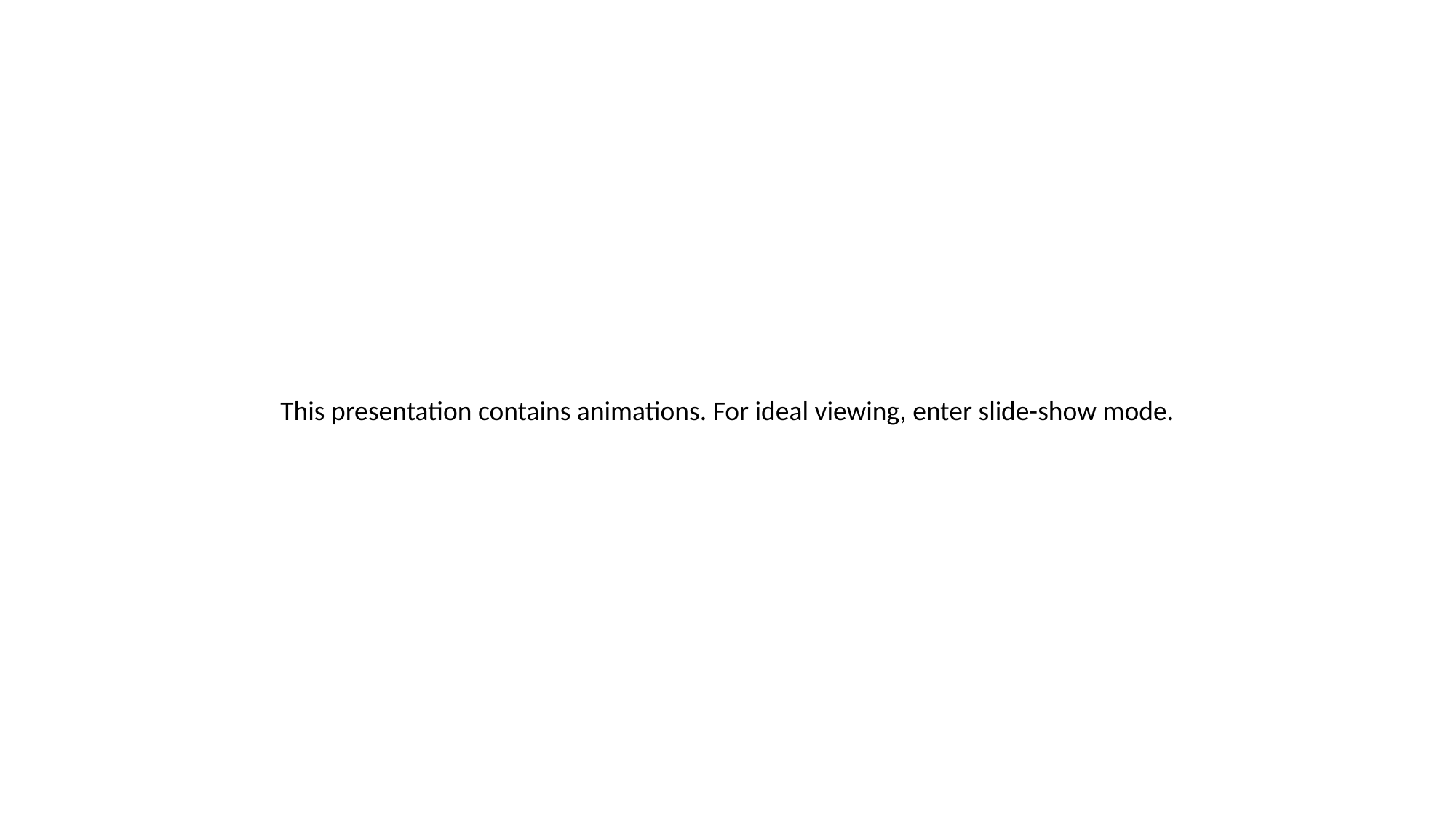

This presentation contains animations. For ideal viewing, enter slide-show mode.